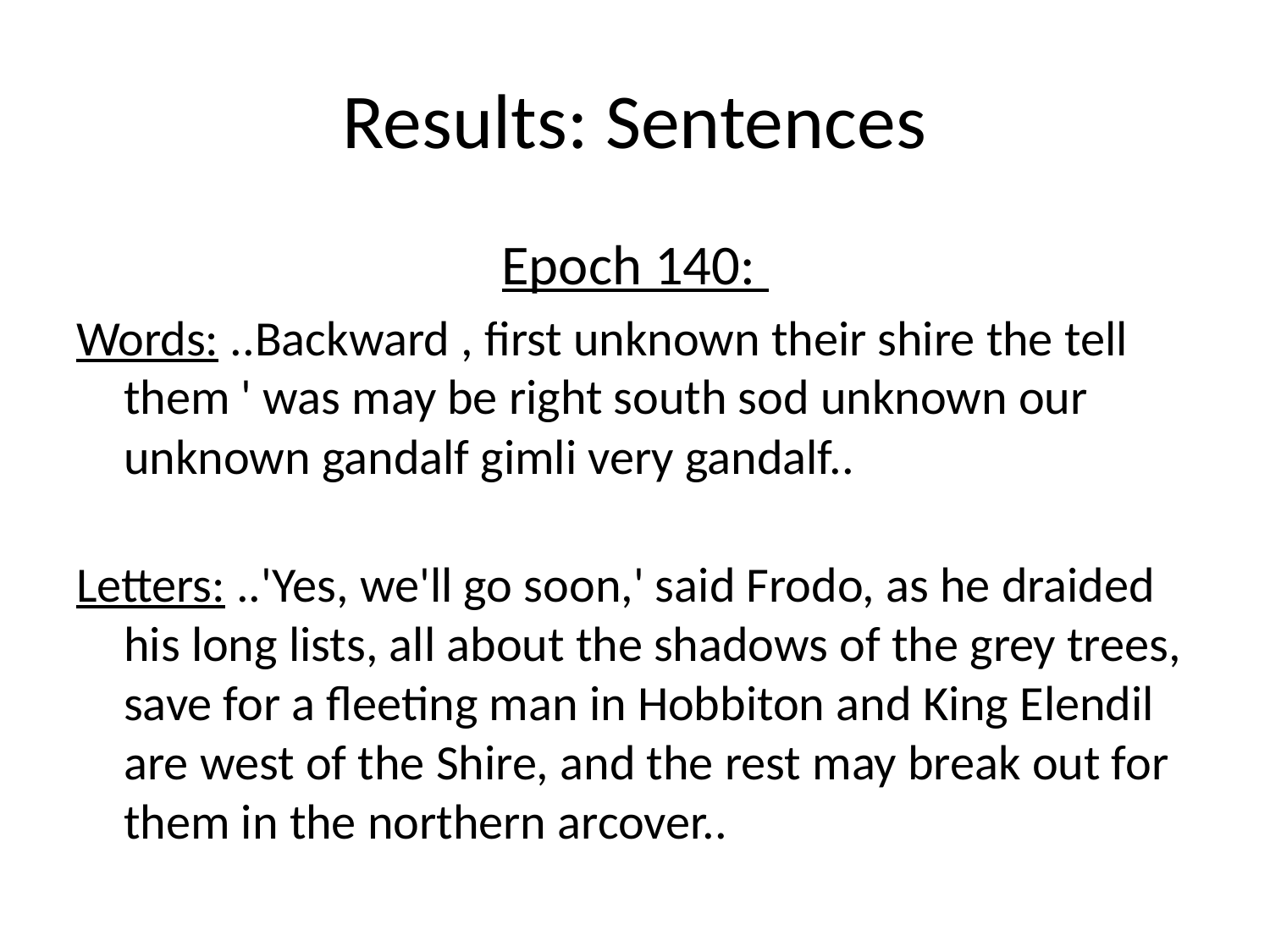

# Results: Sentences
Epoch 140:
Words: ..Backward , first unknown their shire the tell them ' was may be right south sod unknown our unknown gandalf gimli very gandalf..

Letters: ..'Yes, we'll go soon,' said Frodo, as he draided his long lists, all about the shadows of the grey trees, save for a fleeting man in Hobbiton and King Elendil are west of the Shire, and the rest may break out for them in the northern arcover..